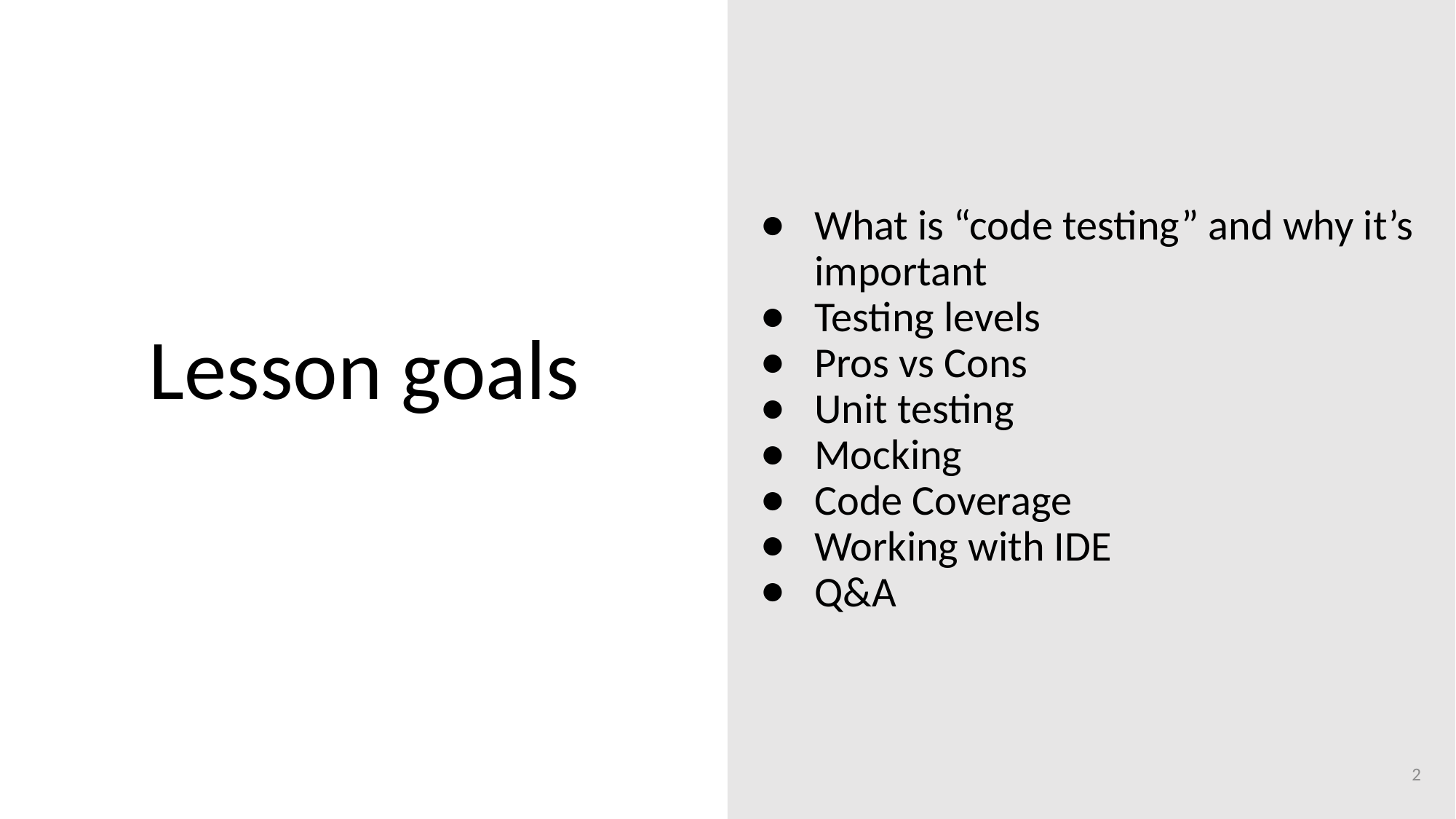

What is “code testing” and why it’s important
Testing levels
Pros vs Cons
Unit testing
Mocking
Code Coverage
Working with IDE
Q&A

# Lesson goals
2